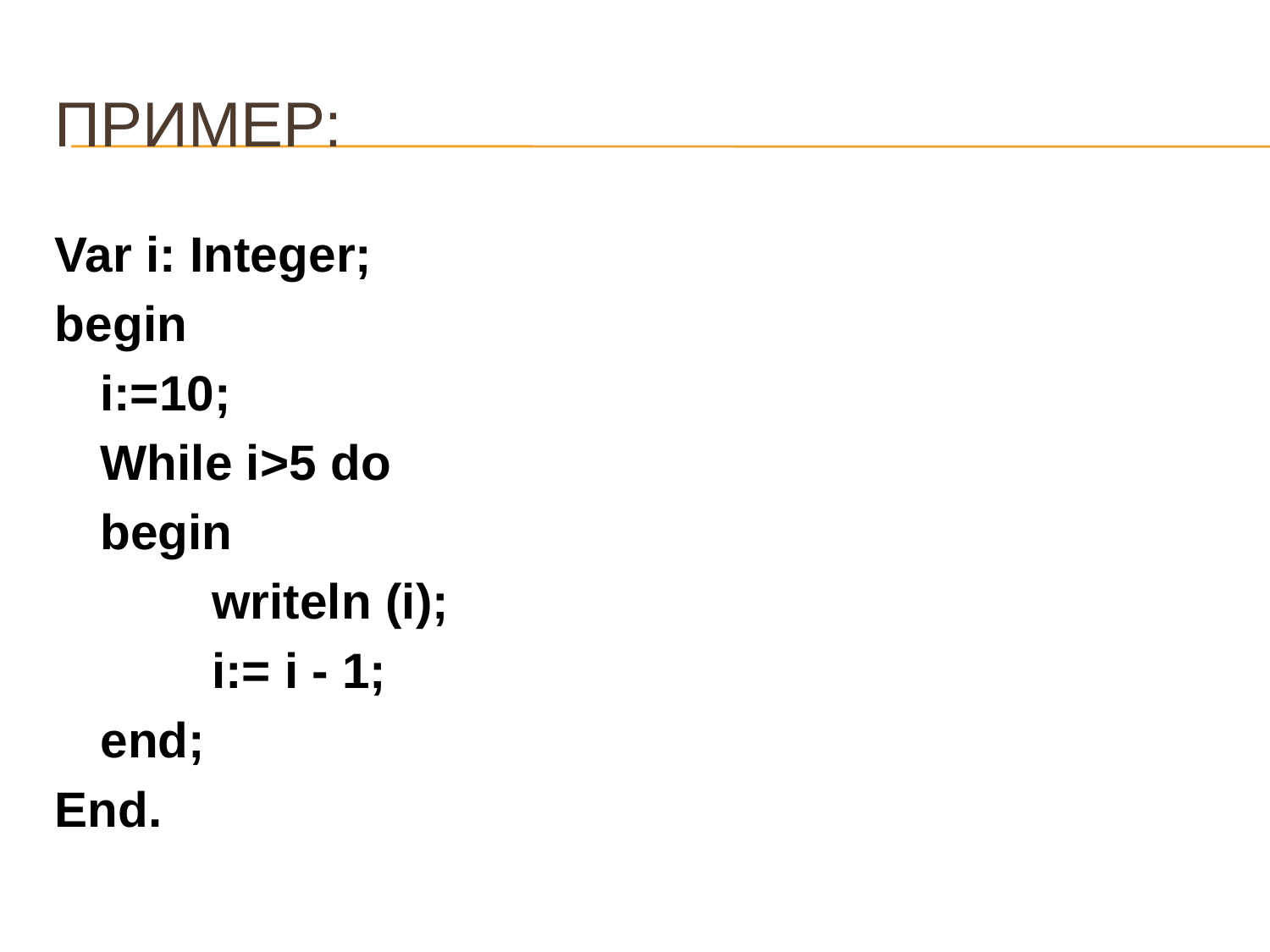

# Пример:
Var i: Integer;
begin
	i:=10;
	While i>5 do
		begin
	      	writeln (i);
	      	i:= i - 1;
		end;
End.